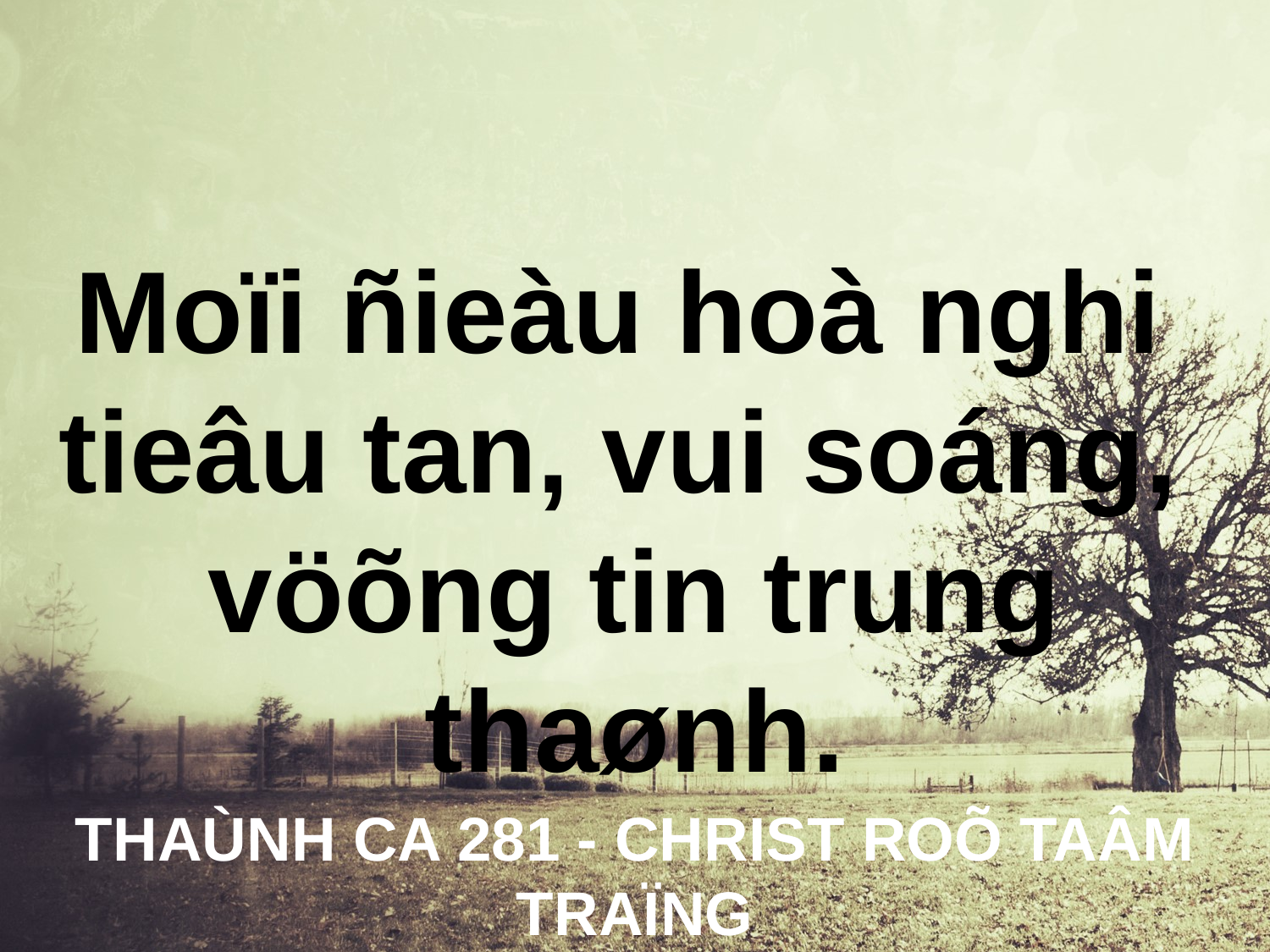

Moïi ñieàu hoà nghi
tieâu tan, vui soáng,
vöõng tin trung thaønh.
THAÙNH CA 281 - CHRIST ROÕ TAÂM TRAÏNG